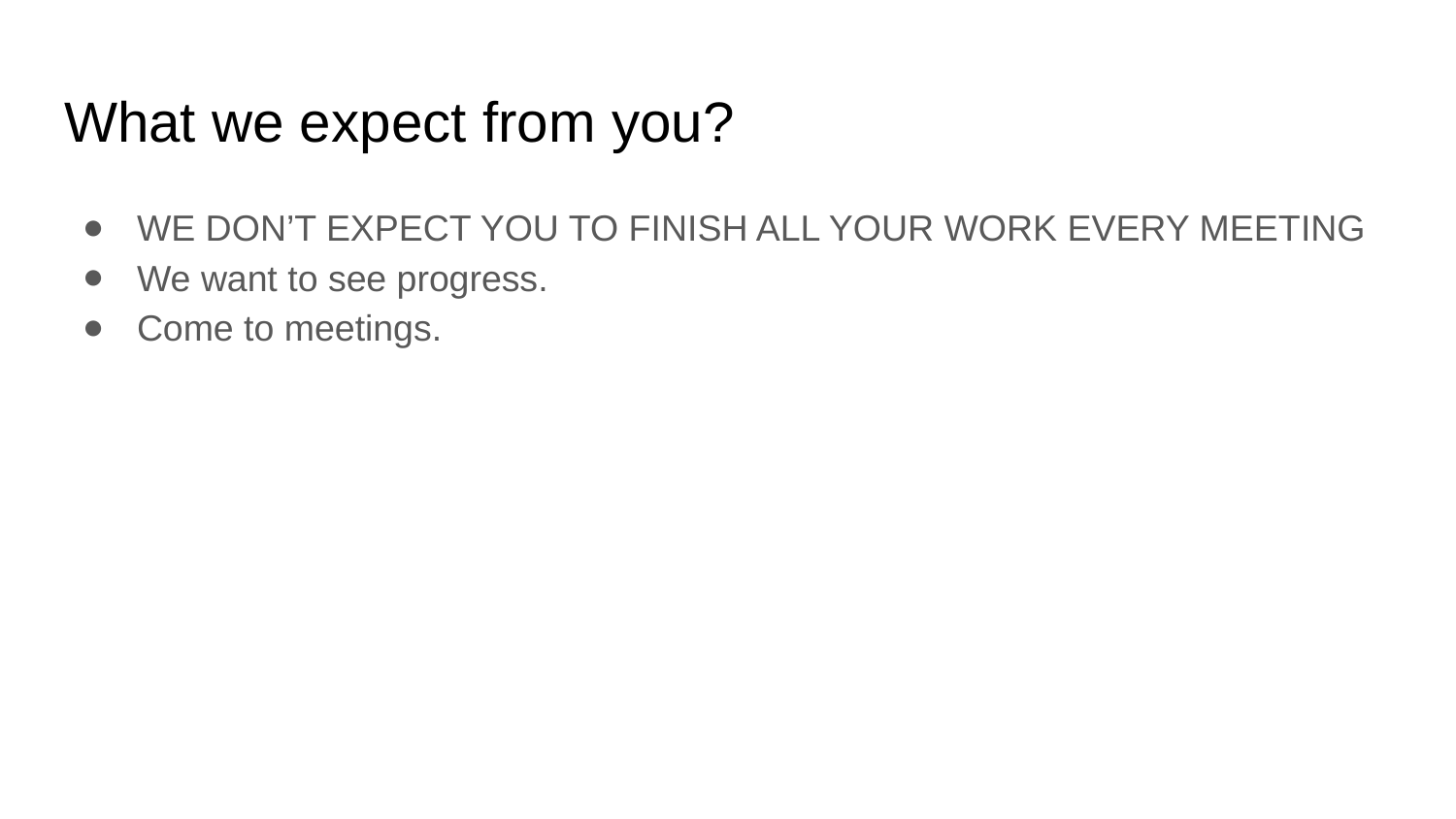

# What we expect from you?
WE DON’T EXPECT YOU TO FINISH ALL YOUR WORK EVERY MEETING
We want to see progress.
Come to meetings.